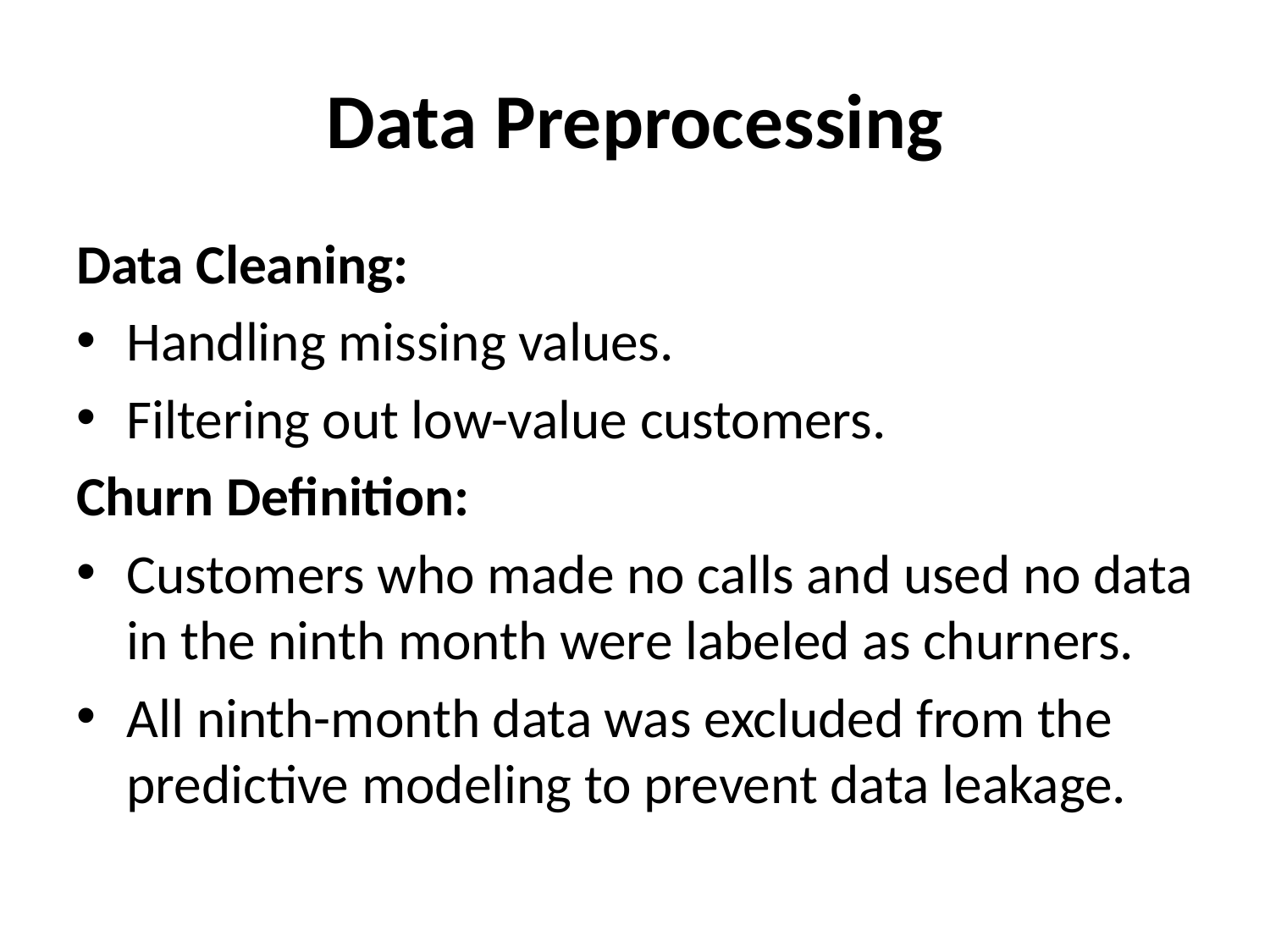

# Data Preprocessing
Data Cleaning:
Handling missing values.
Filtering out low-value customers.
Churn Definition:
Customers who made no calls and used no data in the ninth month were labeled as churners.
All ninth-month data was excluded from the predictive modeling to prevent data leakage.